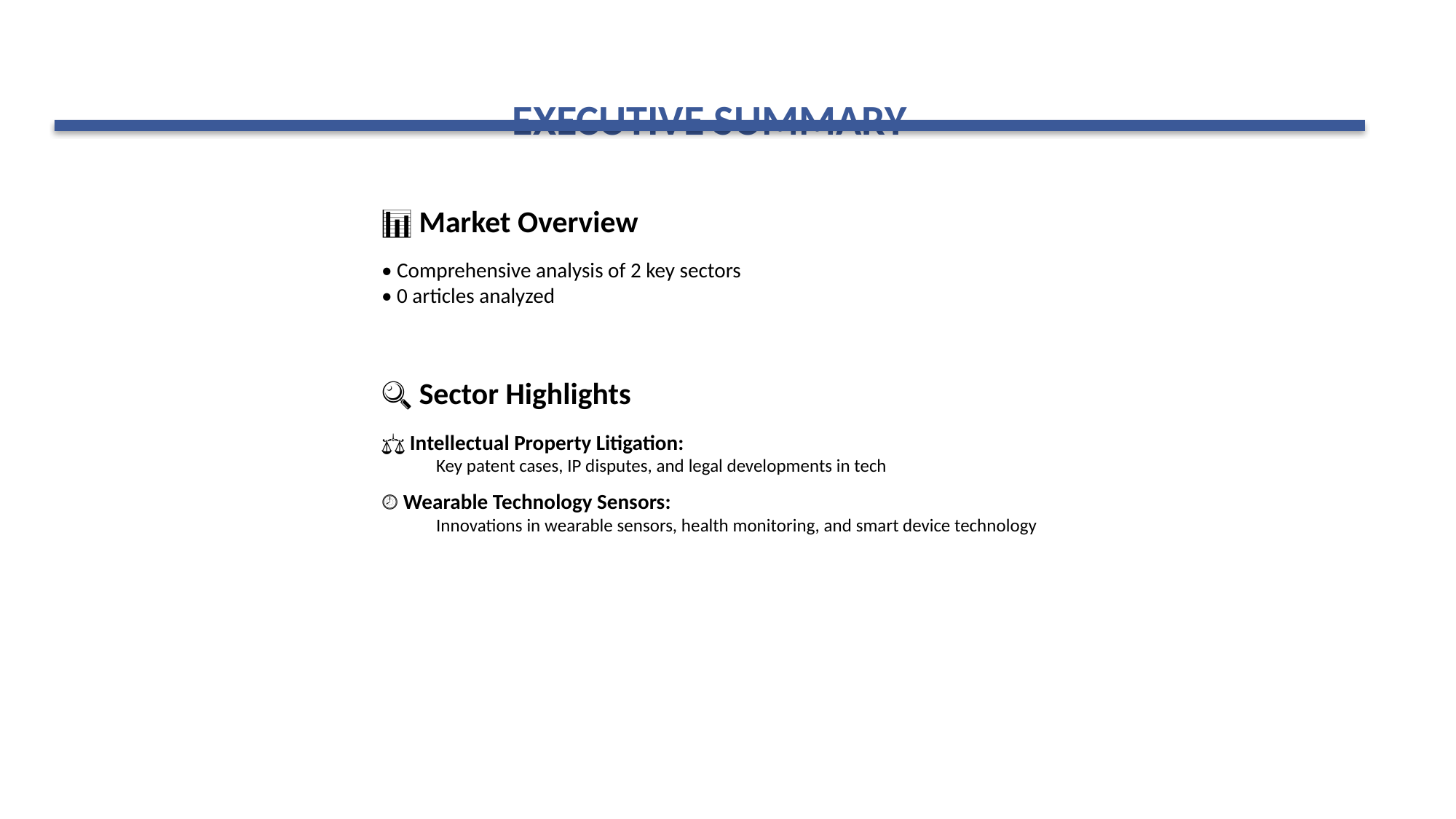

#

EXECUTIVE SUMMARY

📊 Market Overview
• Comprehensive analysis of 2 key sectors
• 0 articles analyzed
🔍 Sector Highlights
⚖️ Intellectual Property Litigation:
Key patent cases, IP disputes, and legal developments in tech
⌚ Wearable Technology Sensors:
Innovations in wearable sensors, health monitoring, and smart device technology